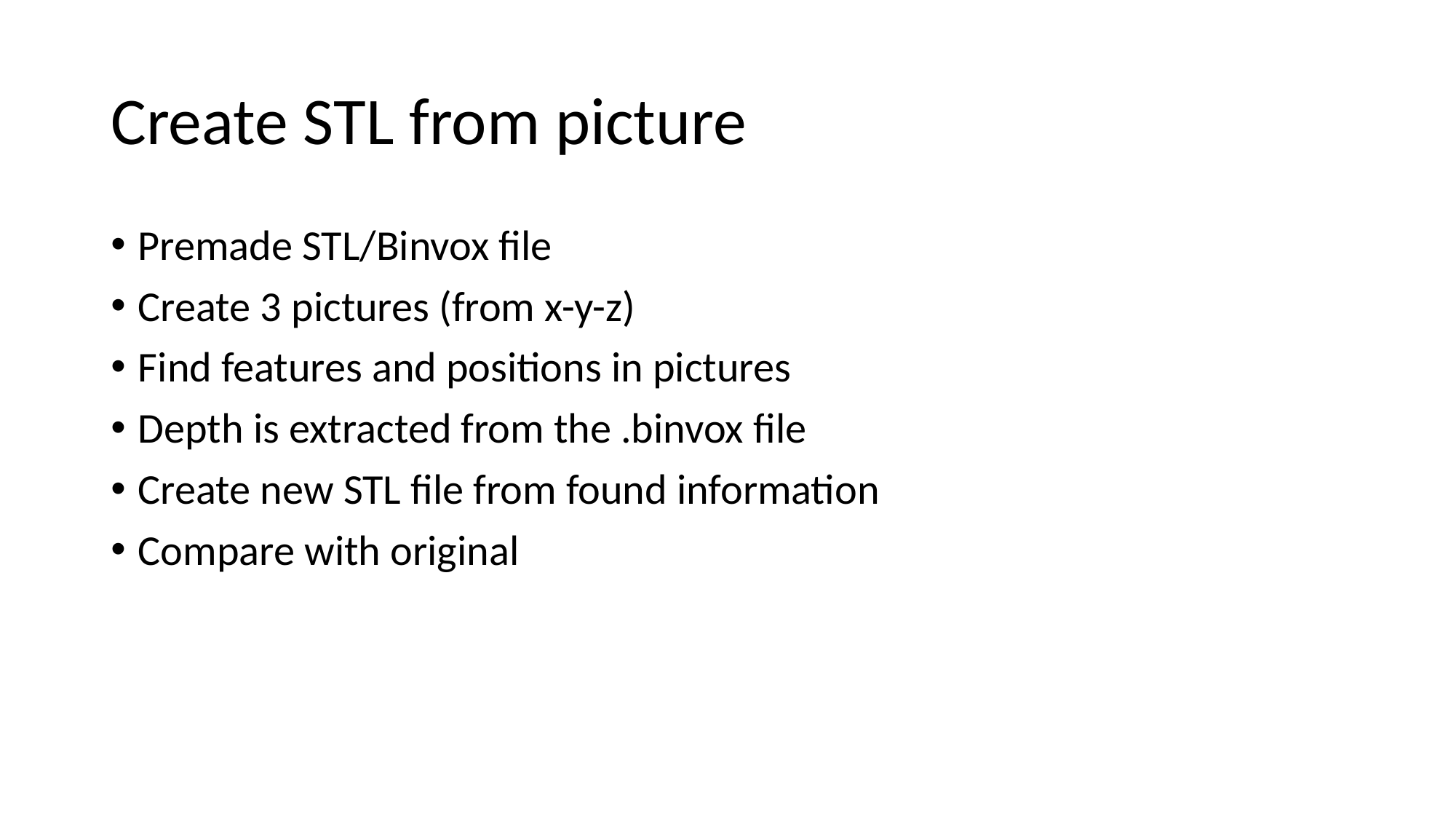

# Create STL from picture
Premade STL/Binvox file
Create 3 pictures (from x-y-z)
Find features and positions in pictures
Depth is extracted from the .binvox file
Create new STL file from found information
Compare with original